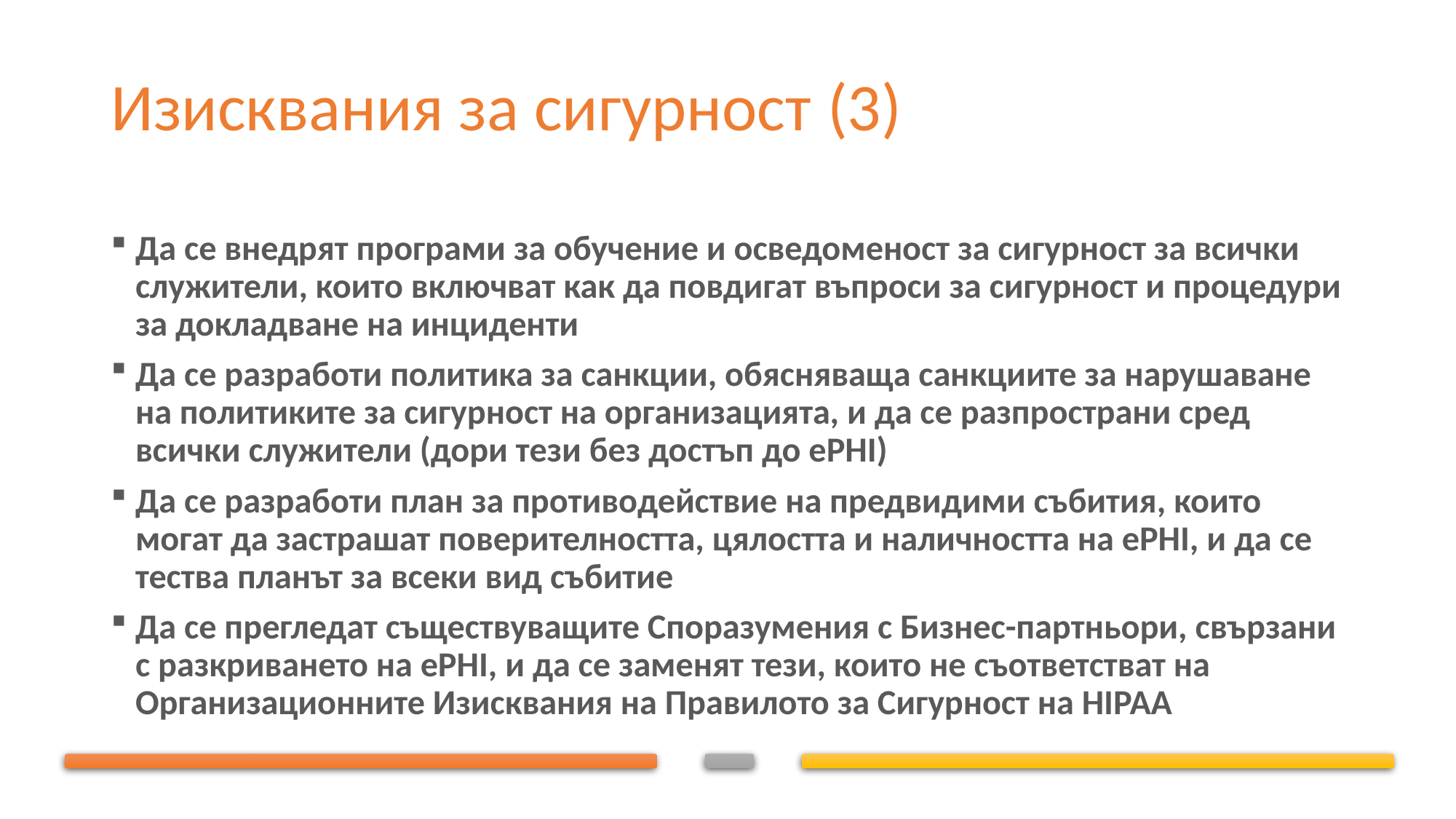

# Изисквания за сигурност (3)
Да се внедрят програми за обучение и осведоменост за сигурност за всички служители, които включват как да повдигат въпроси за сигурност и процедури за докладване на инциденти
Да се разработи политика за санкции, обясняваща санкциите за нарушаване на политиките за сигурност на организацията, и да се разпространи сред всички служители (дори тези без достъп до ePHI)
Да се разработи план за противодействие на предвидими събития, които могат да застрашат поверителността, цялостта и наличността на ePHI, и да се тества планът за всеки вид събитие
Да се прегледат съществуващите Споразумения с Бизнес-партньори, свързани с разкриването на ePHI, и да се заменят тези, които не съответстват на Организационните Изисквания на Правилото за Сигурност на HIPAA